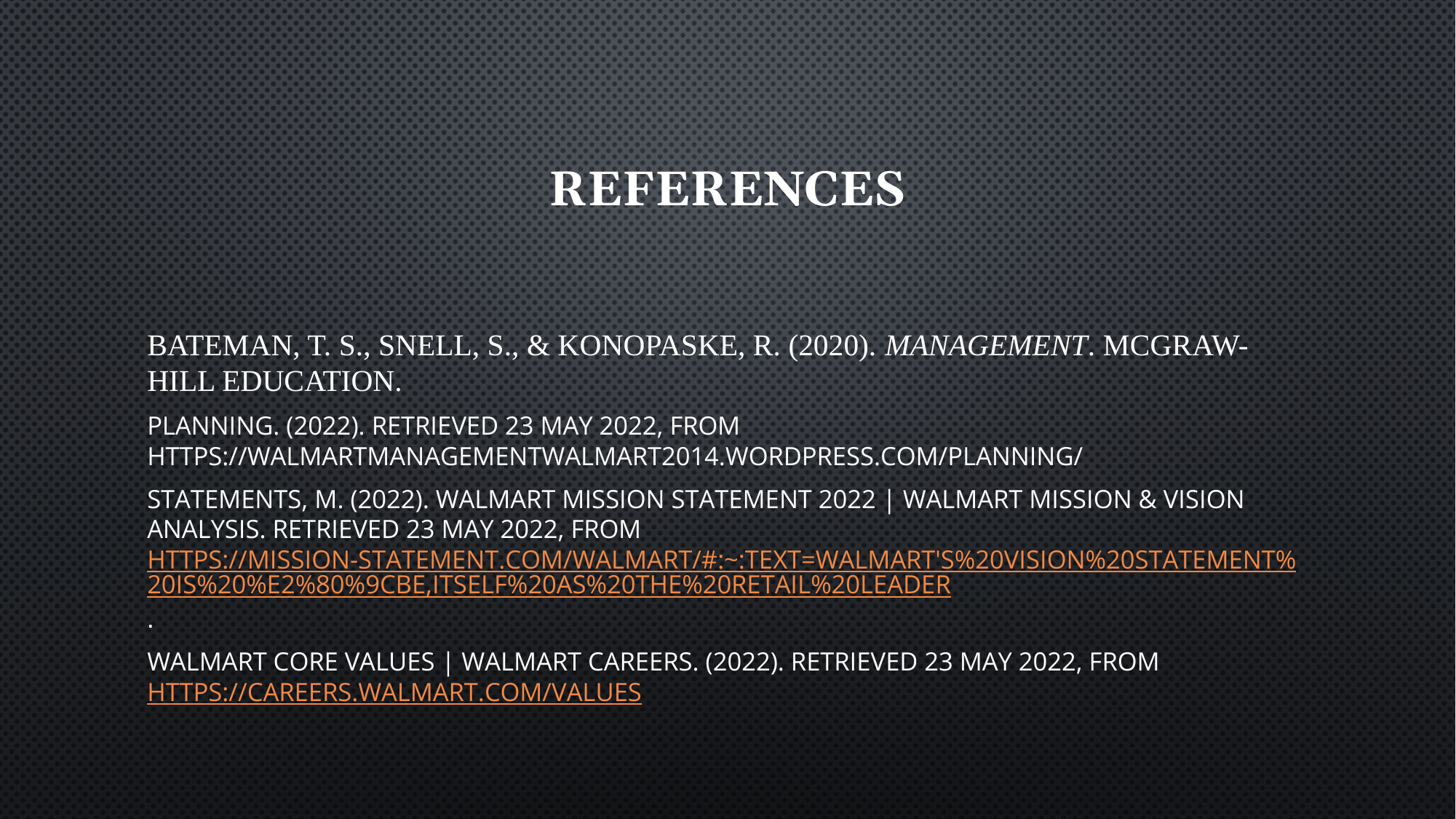

# References
Bateman, T. S., Snell, S., & Konopaske, R. (2020). Management. McGraw-Hill Education.
planning. (2022). Retrieved 23 May 2022, from https://walmartmanagementwalmart2014.wordpress.com/planning/
Statements, M. (2022). Walmart Mission Statement 2022 | Walmart Mission & Vision Analysis. Retrieved 23 May 2022, from https://mission-statement.com/walmart/#:~:text=Walmart's%20vision%20statement%20is%20%E2%80%9CBe,itself%20as%20the%20retail%20leader.
Walmart Core Values | Walmart Careers. (2022). Retrieved 23 May 2022, from https://careers.walmart.com/values